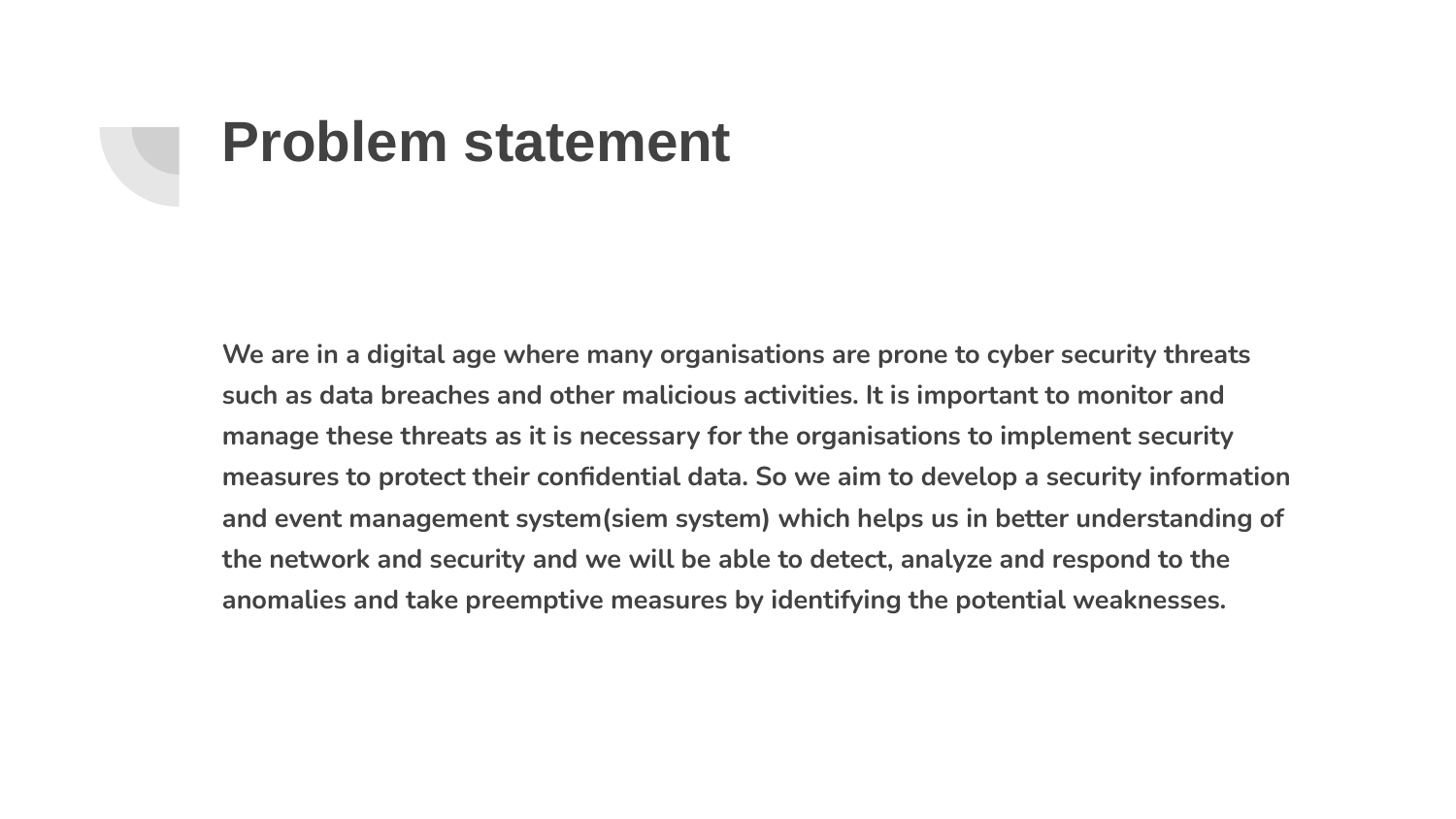

# Problem statement
We are in a digital age where many organisations are prone to cyber security threats such as data breaches and other malicious activities. It is important to monitor and manage these threats as it is necessary for the organisations to implement security measures to protect their confidential data. So we aim to develop a security information and event management system(siem system) which helps us in better understanding of the network and security and we will be able to detect, analyze and respond to the anomalies and take preemptive measures by identifying the potential weaknesses.